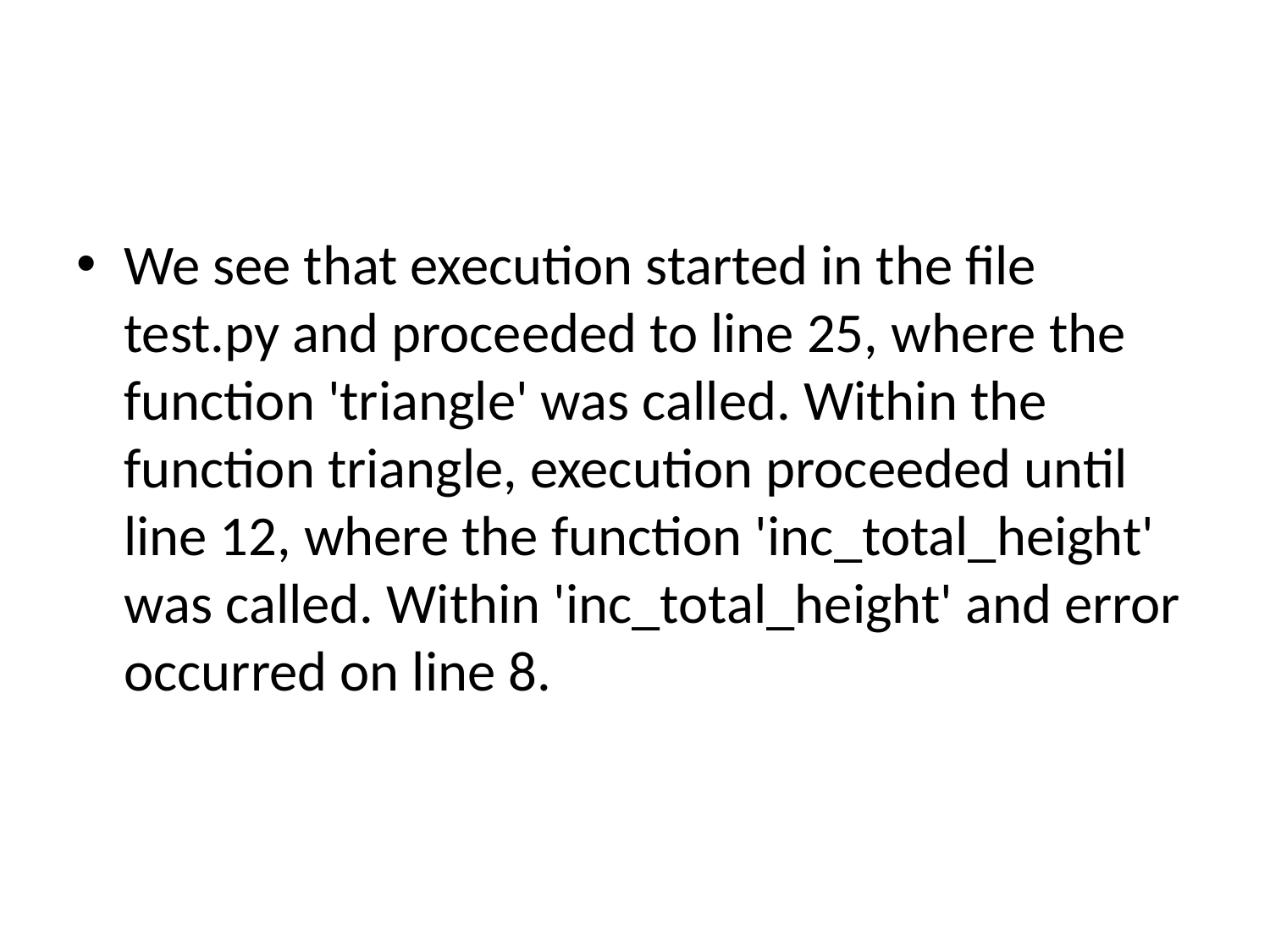

#
We see that execution started in the file test.py and proceeded to line 25, where the function 'triangle' was called. Within the function triangle, execution proceeded until line 12, where the function 'inc_total_height' was called. Within 'inc_total_height' and error occurred on line 8.